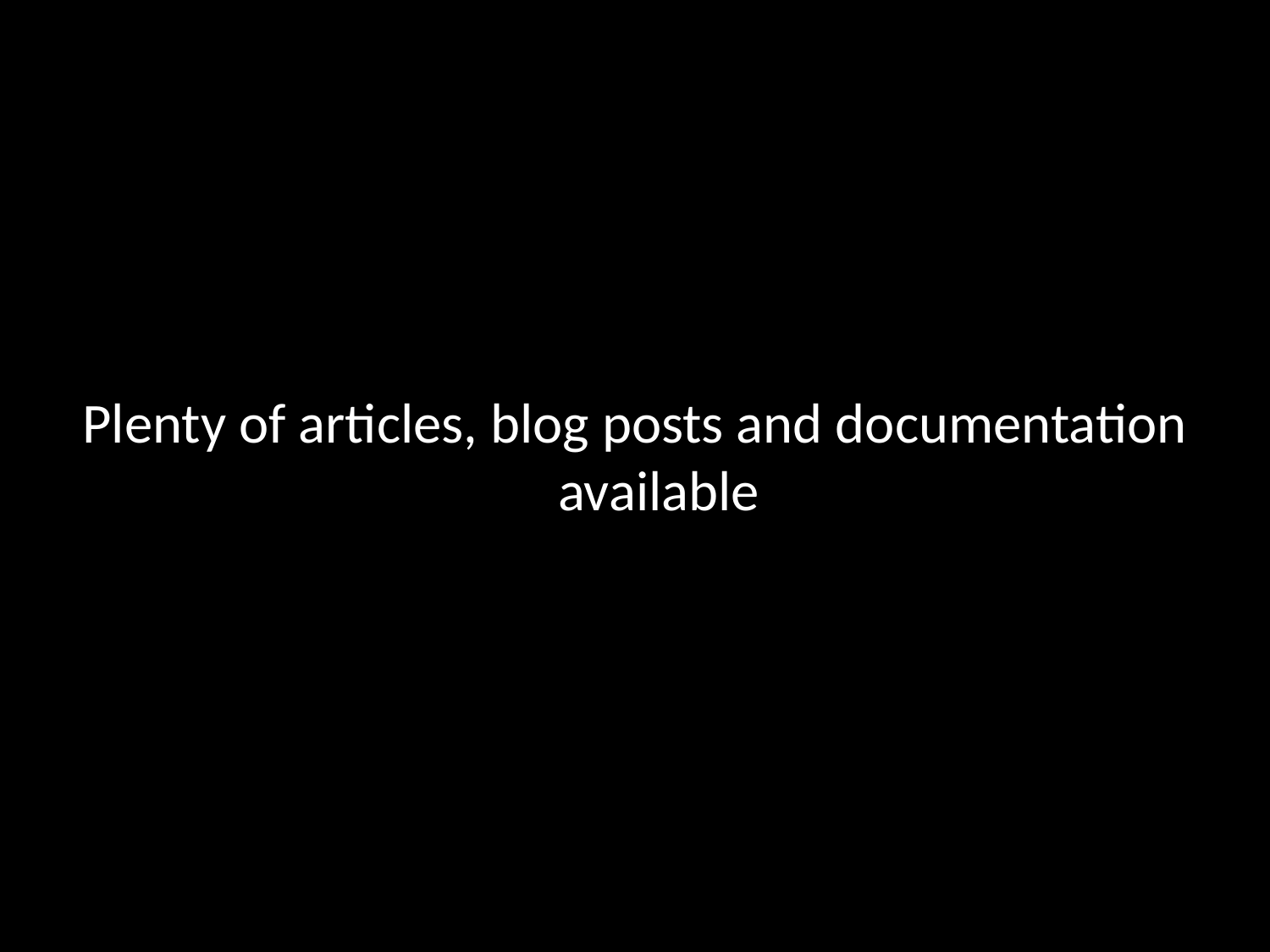

#

Plenty of articles, blog posts and documentation available